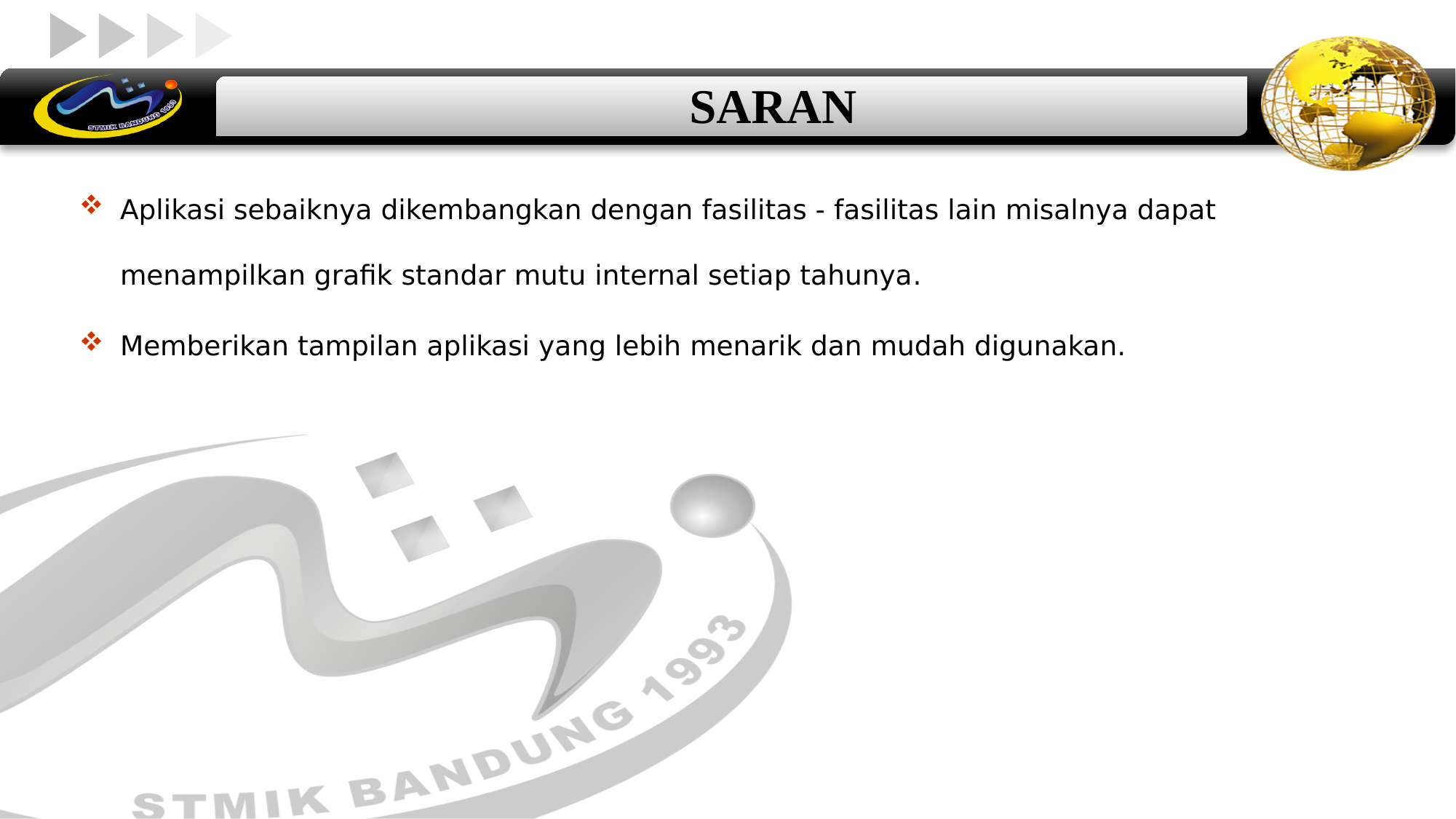

# SARAN
Aplikasi sebaiknya dikembangkan dengan fasilitas - fasilitas lain misalnya dapat menampilkan grafik standar mutu internal setiap tahunya.
Memberikan tampilan aplikasi yang lebih menarik dan mudah digunakan.